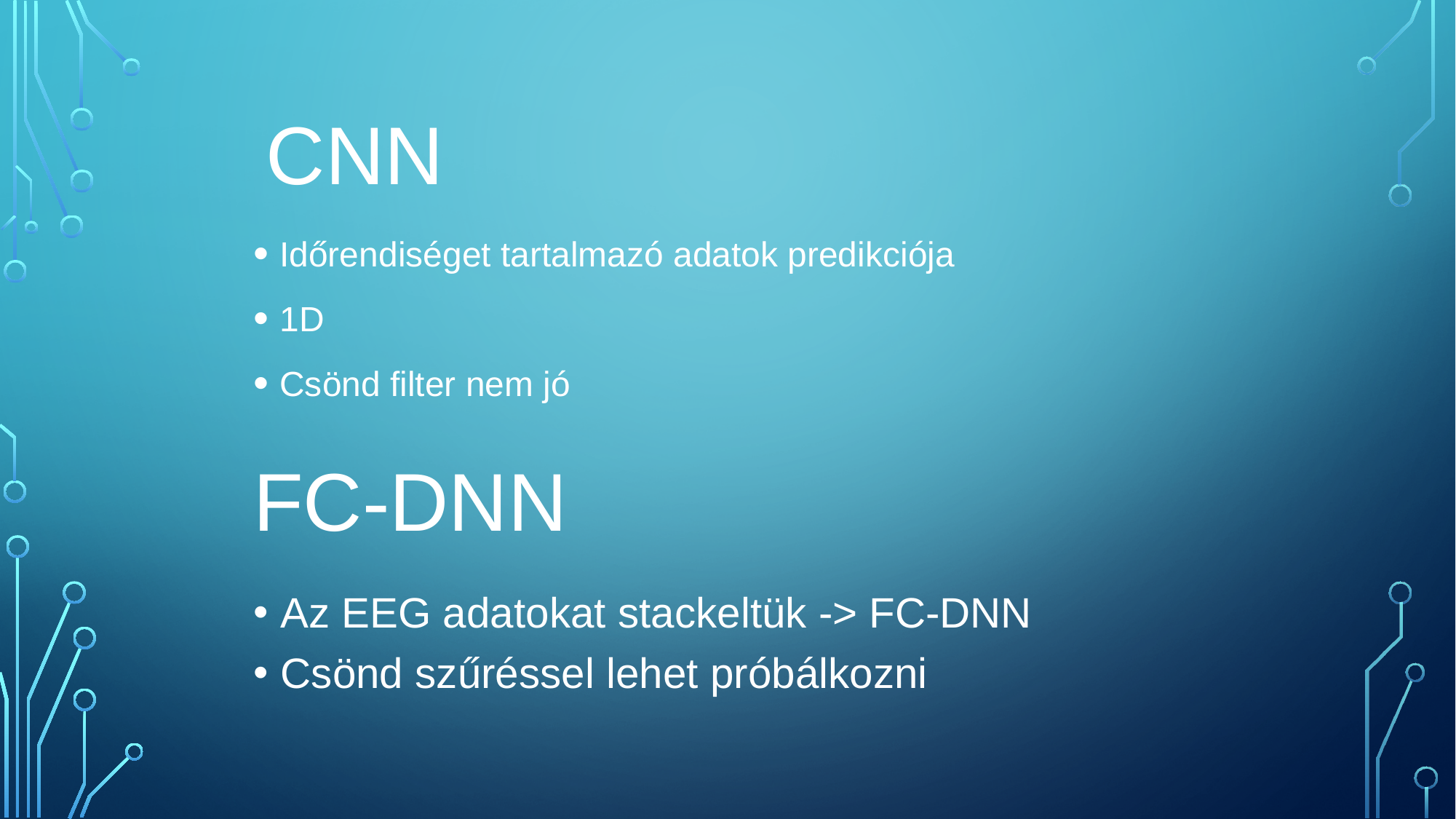

# CNN
Időrendiséget tartalmazó adatok predikciója
1D
Csönd filter nem jó
FC-DNN
Az EEG adatokat stackeltük -> FC-DNN
Csönd szűréssel lehet próbálkozni